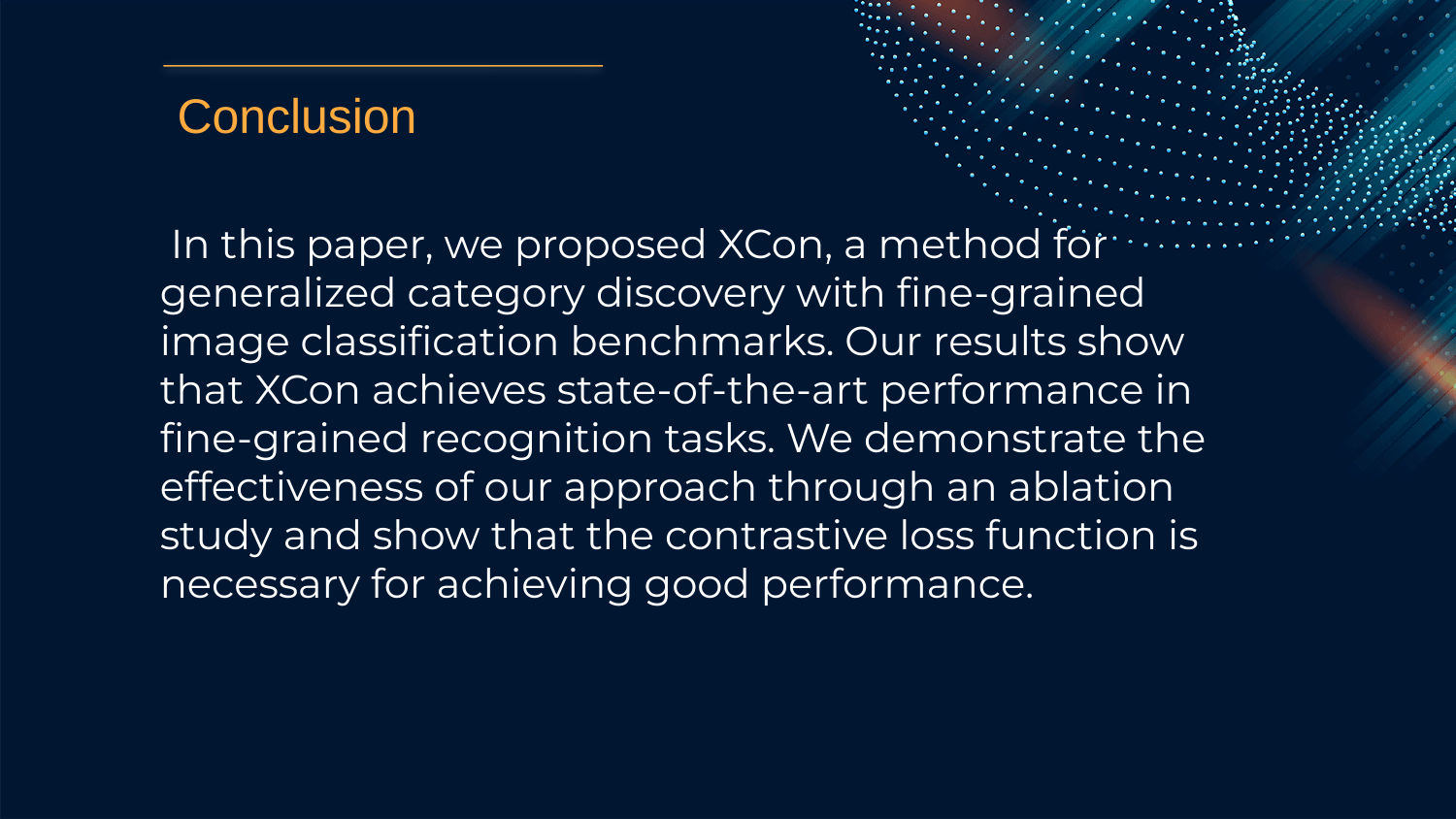

Conclusion
 In this paper, we proposed XCon, a method for generalized category discovery with fine-grained image classification benchmarks. Our results show that XCon achieves state-of-the-art performance in fine-grained recognition tasks. We demonstrate the effectiveness of our approach through an ablation study and show that the contrastive loss function is necessary for achieving good performance.